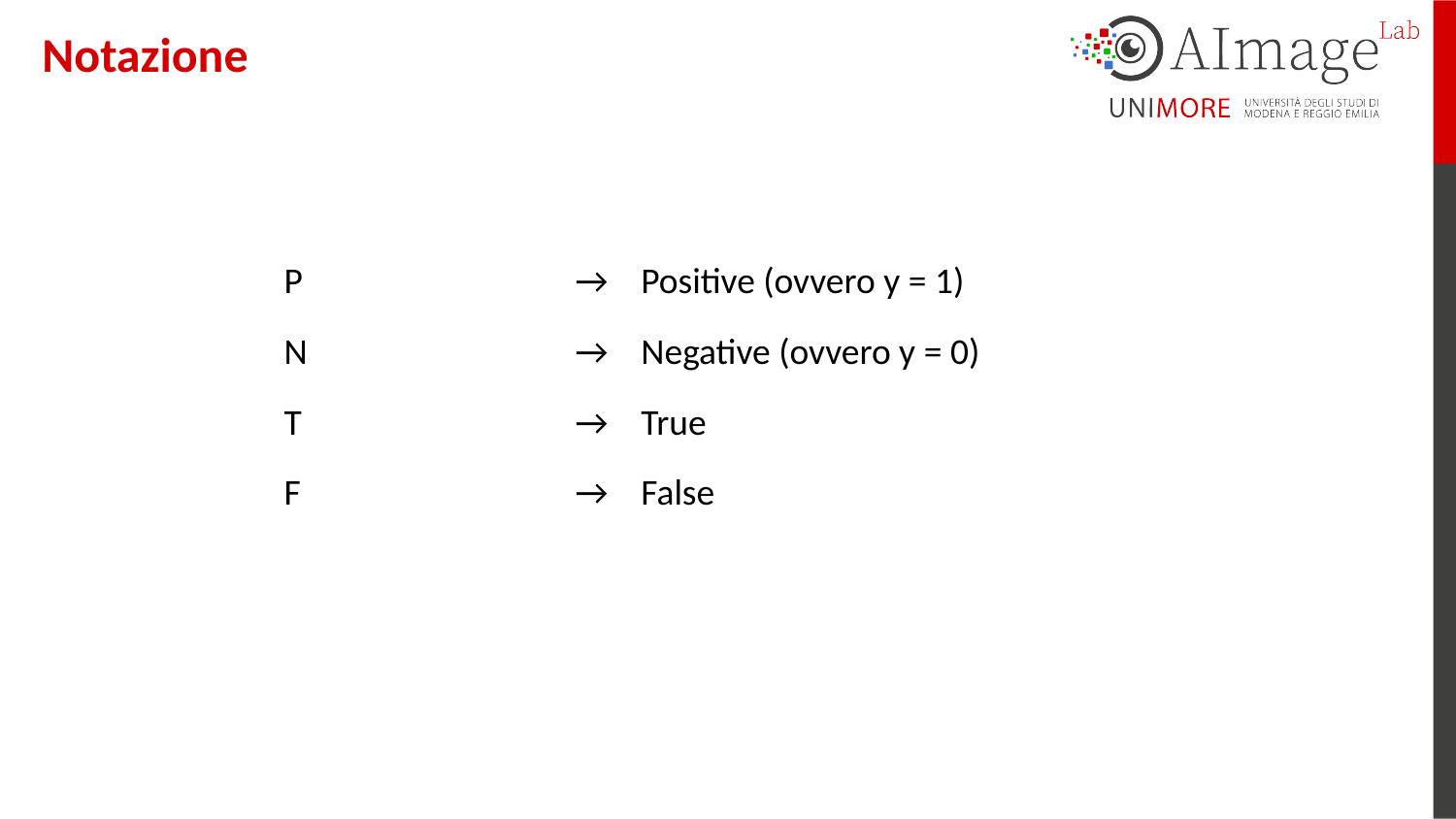

Notazione
P 		→    Positive (ovvero y = 1)
N 		→    Negative (ovvero y = 0)
T		→    True
F		→    False